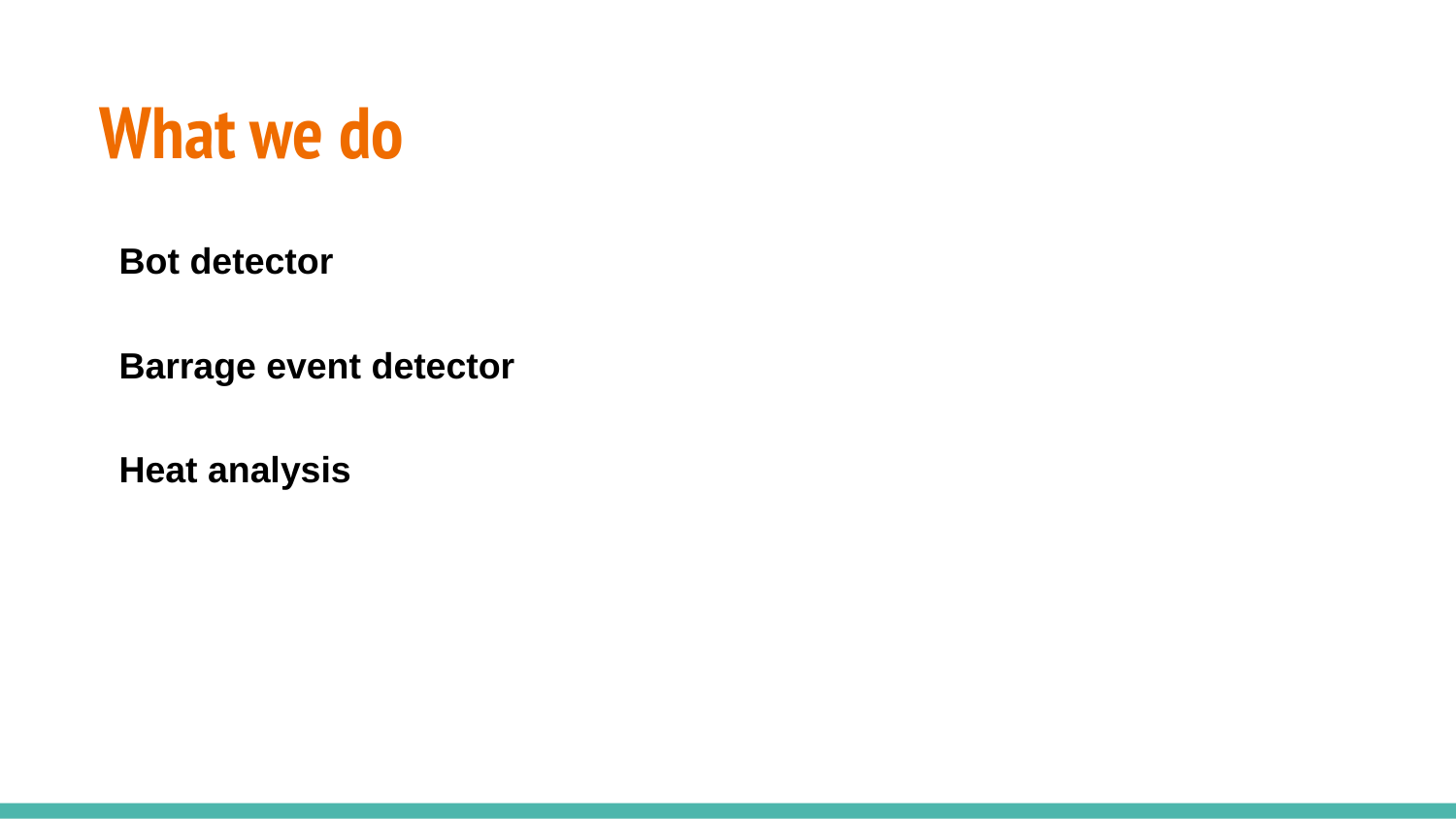

# What we do

Bot detector
Barrage event detector
Heat analysis